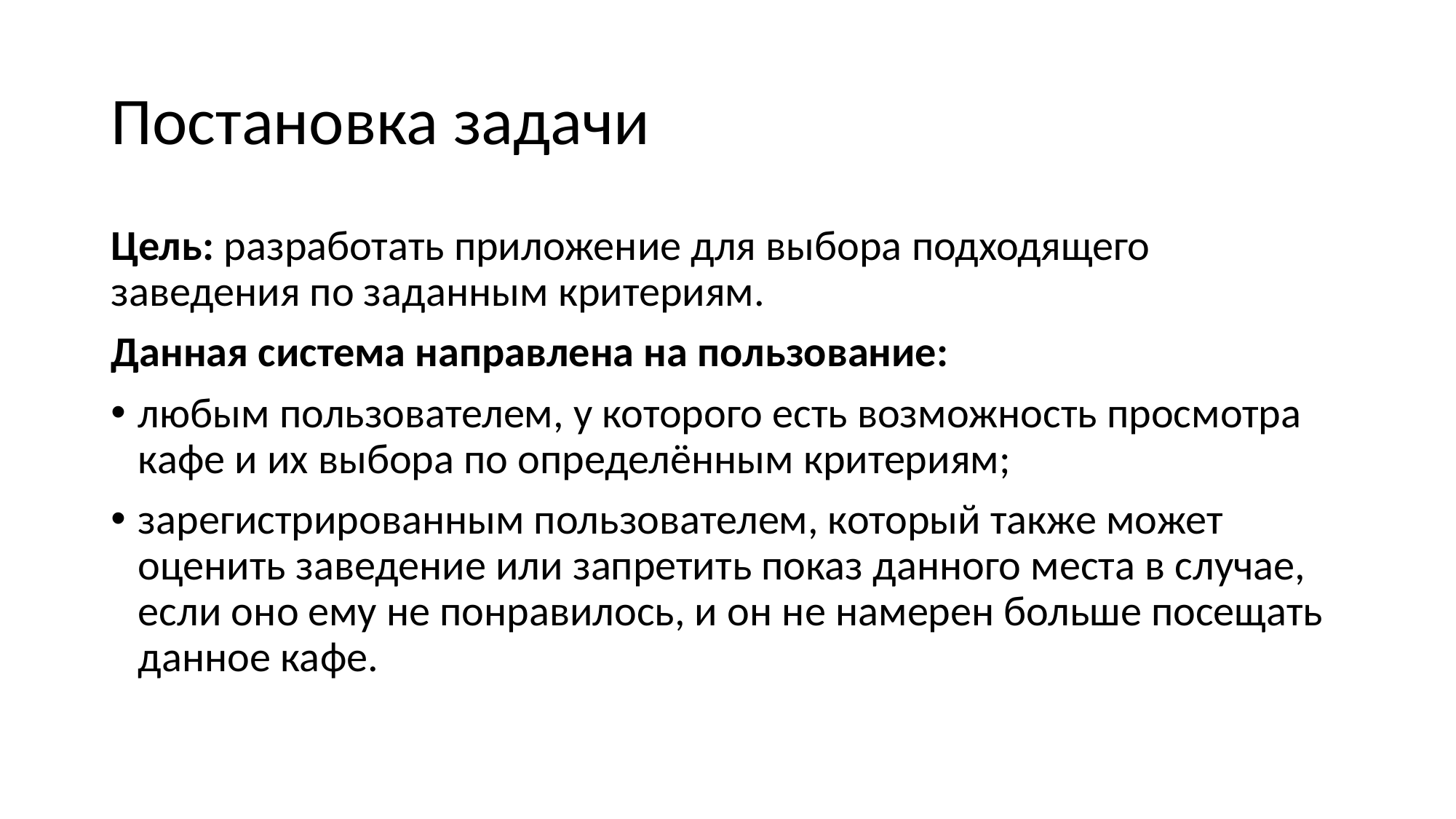

# Постановка задачи
Цель: разработать приложение для выбора подходящего заведения по заданным критериям.
Данная система направлена на пользование:
любым пользователем, у которого есть возможность просмотра кафе и их выбора по определённым критериям;
зарегистрированным пользователем, который также может оценить заведение или запретить показ данного места в случае, если оно ему не понравилось, и он не намерен больше посещать данное кафе.